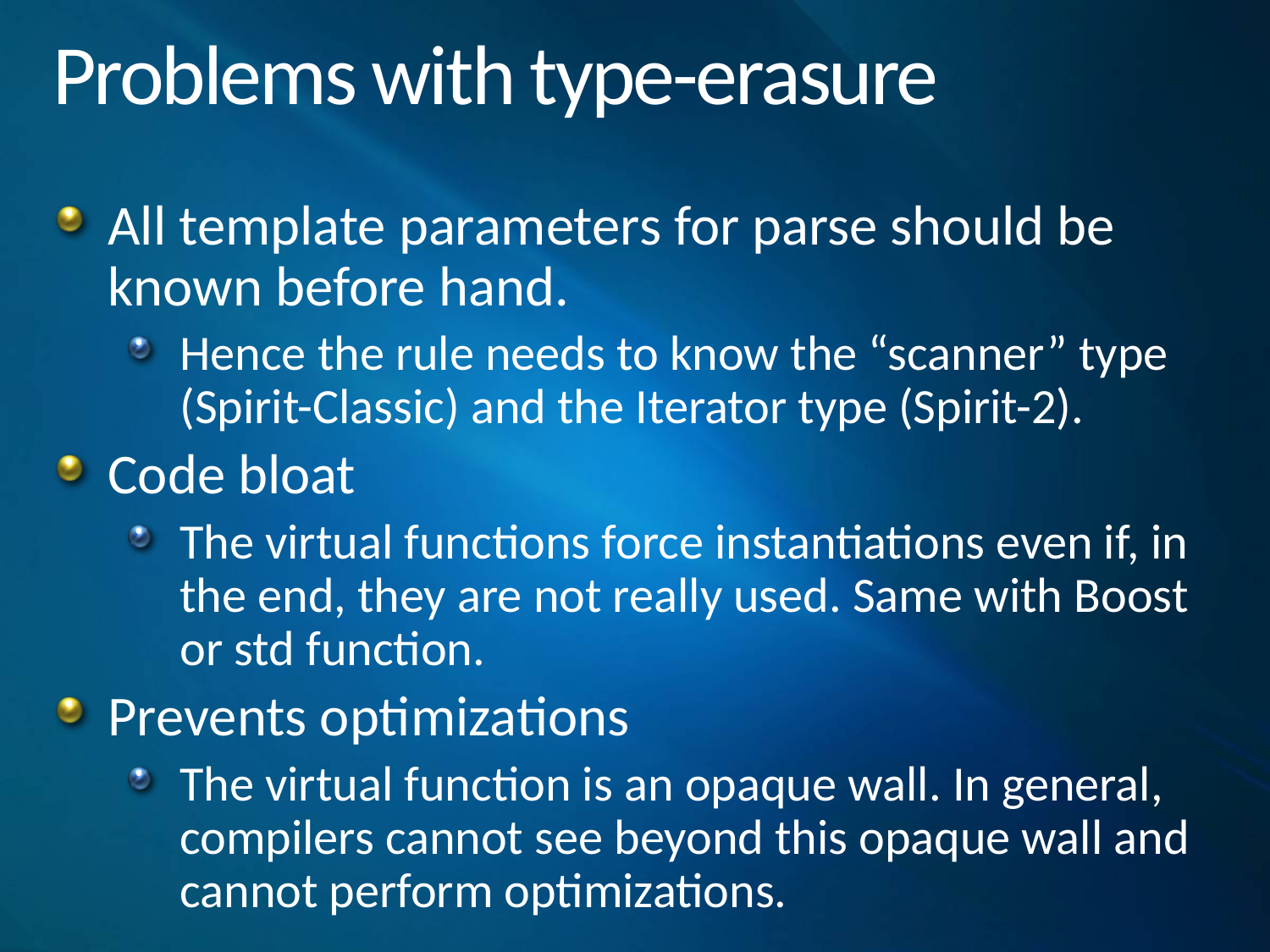

# Problems with type-erasure
All template parameters for parse should be known before hand.
Hence the rule needs to know the “scanner” type (Spirit-Classic) and the Iterator type (Spirit-2).
Code bloat
The virtual functions force instantiations even if, in the end, they are not really used. Same with Boost or std function.
Prevents optimizations
The virtual function is an opaque wall. In general, compilers cannot see beyond this opaque wall and cannot perform optimizations.